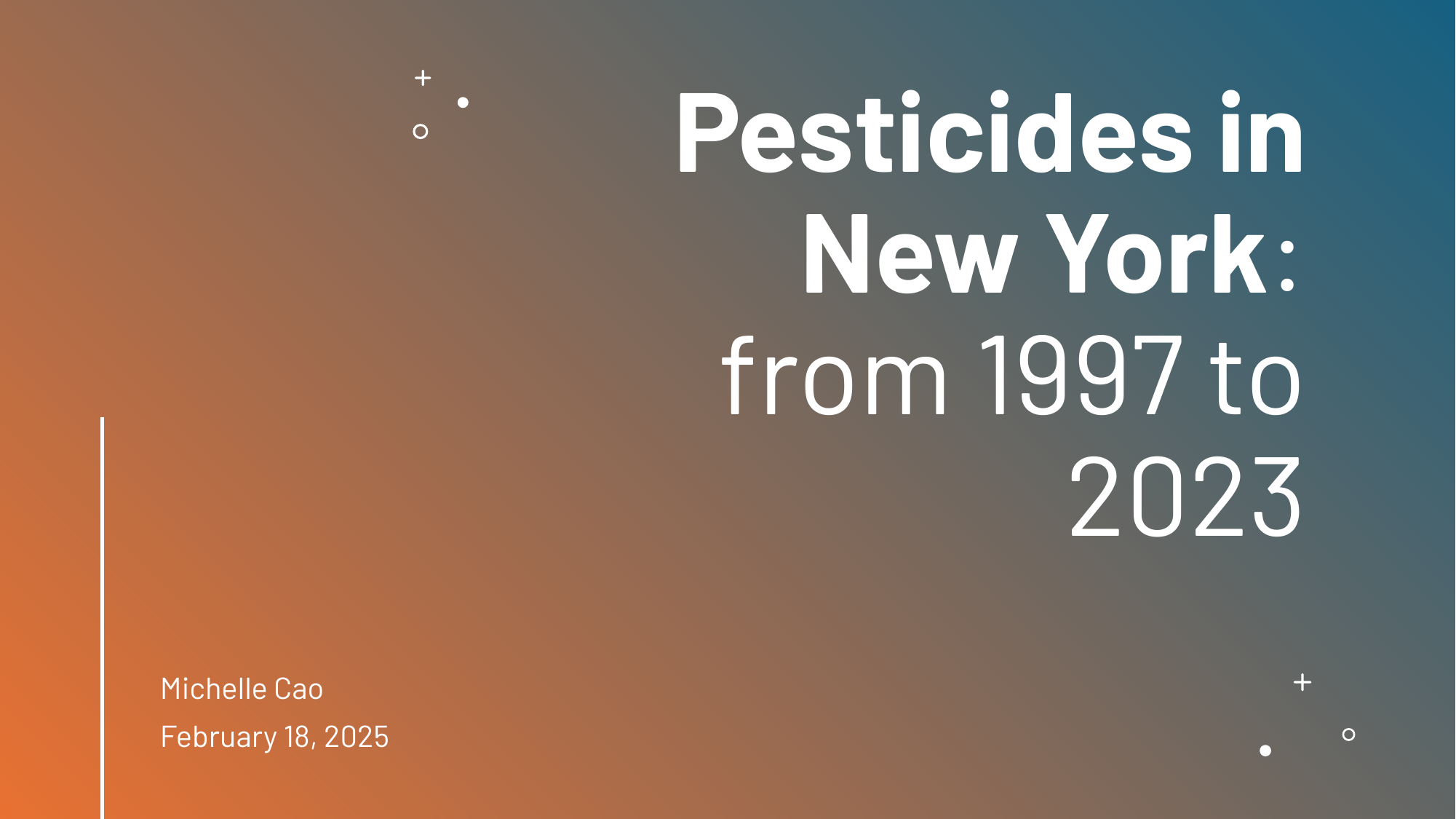

# Pesticides in New York: from 1997 to 2023

Michelle Cao
February 18, 2025